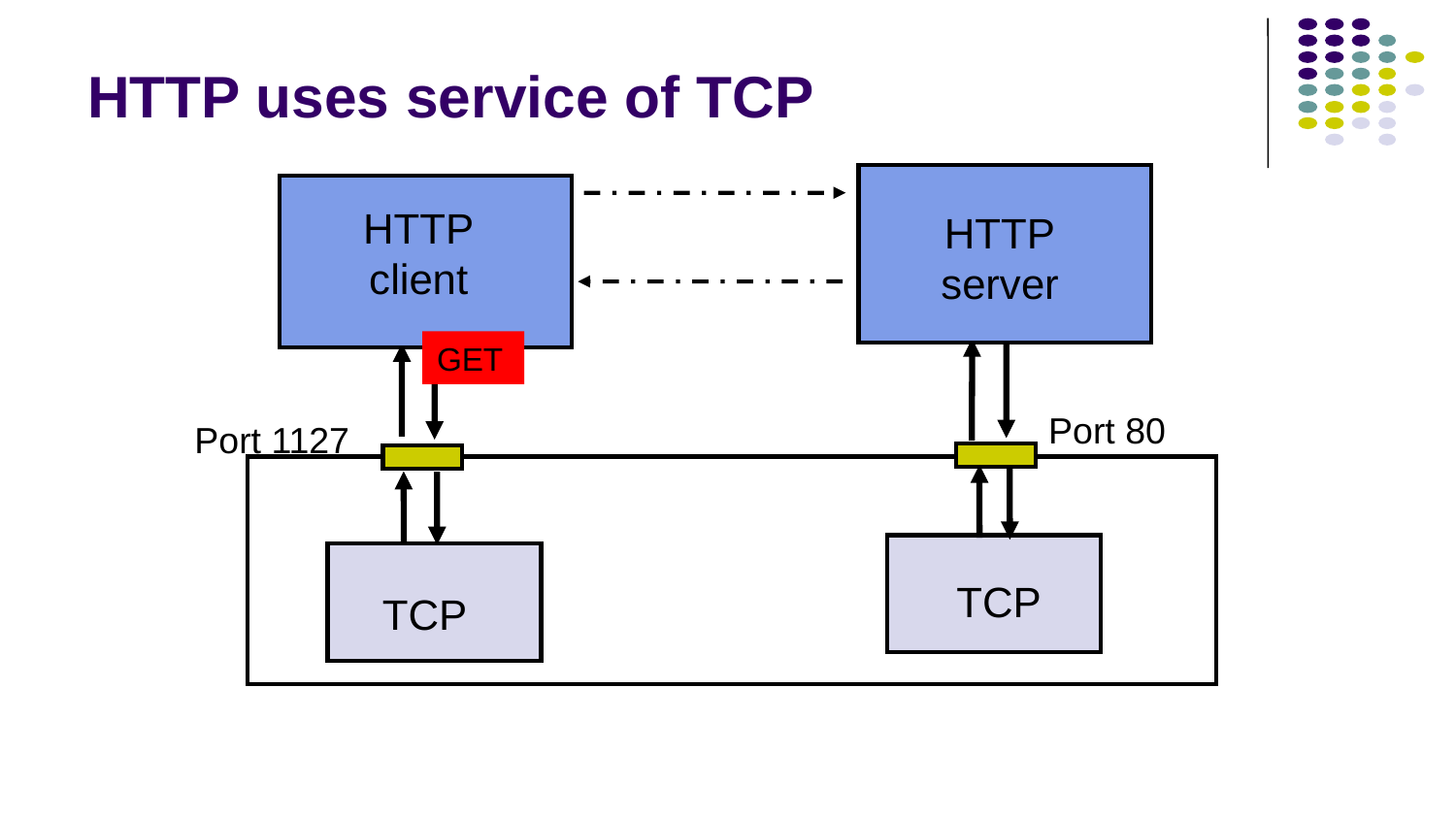

# HTTP uses service of TCP

HTTP
client
HTTP
server

GET

Port 80
Port 1127

TCP
TCP